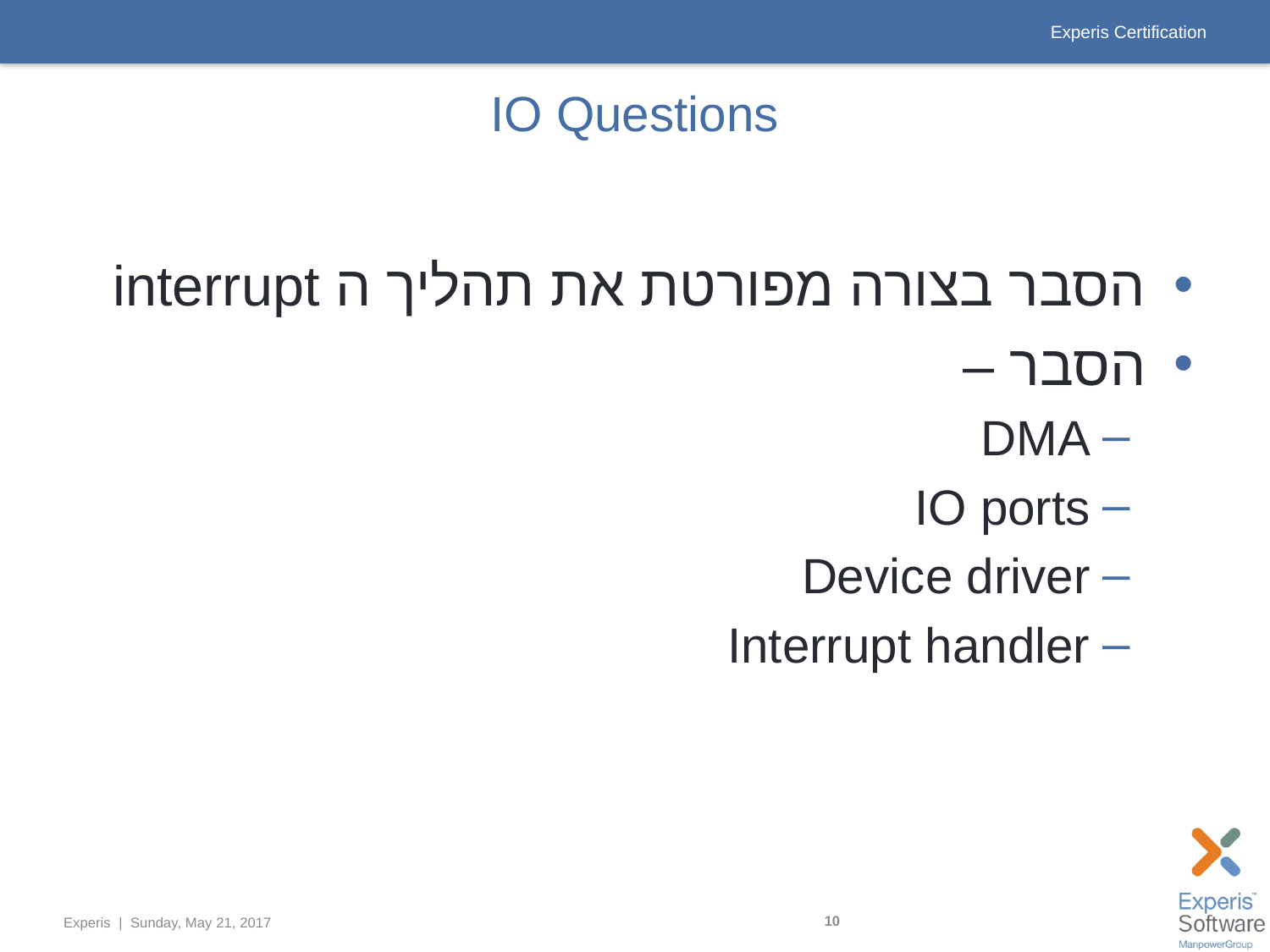

# IO Questions
הסבר בצורה מפורטת את תהליך ה interrupt
הסבר –
DMA
IO ports
Device driver
Interrupt handler